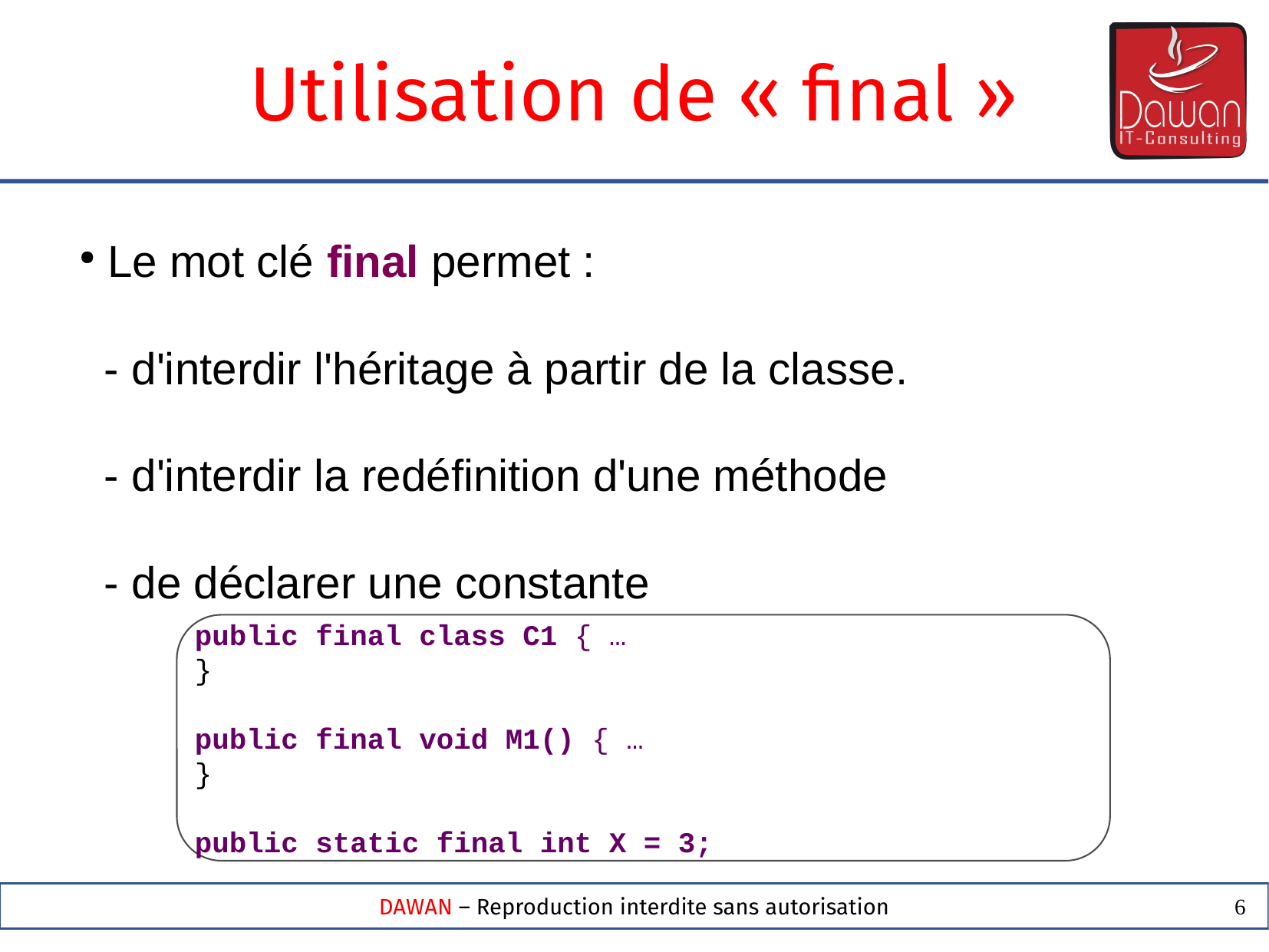

Utilisation de « final »
 Le mot clé final permet :

  - d'interdir l'héritage à partir de la classe.

  - d'interdir la redéfinition d'une méthode

  - de déclarer une constante
public final class C1 { …
}
public final void M1() { …
}

public static final int X = 3;
6